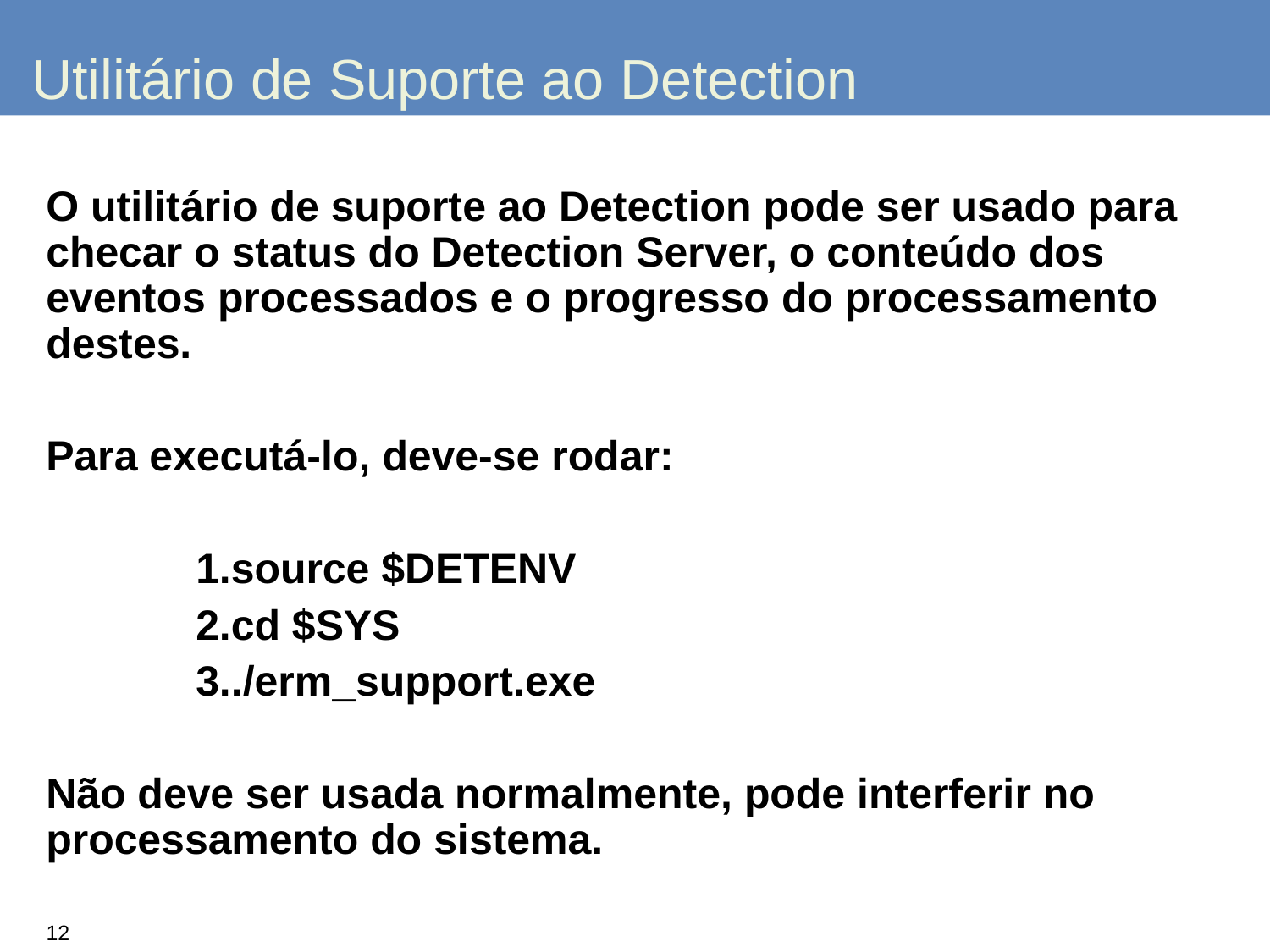

# Utilitário de Suporte ao Detection

O utilitário de suporte ao Detection pode ser usado para checar o status do Detection Server, o conteúdo dos eventos processados e o progresso do processamento destes.

Para executá-lo, deve-se rodar:

source $DETENV
cd $SYS
./erm_support.exe

Não deve ser usada normalmente, pode interferir no processamento do sistema.
12